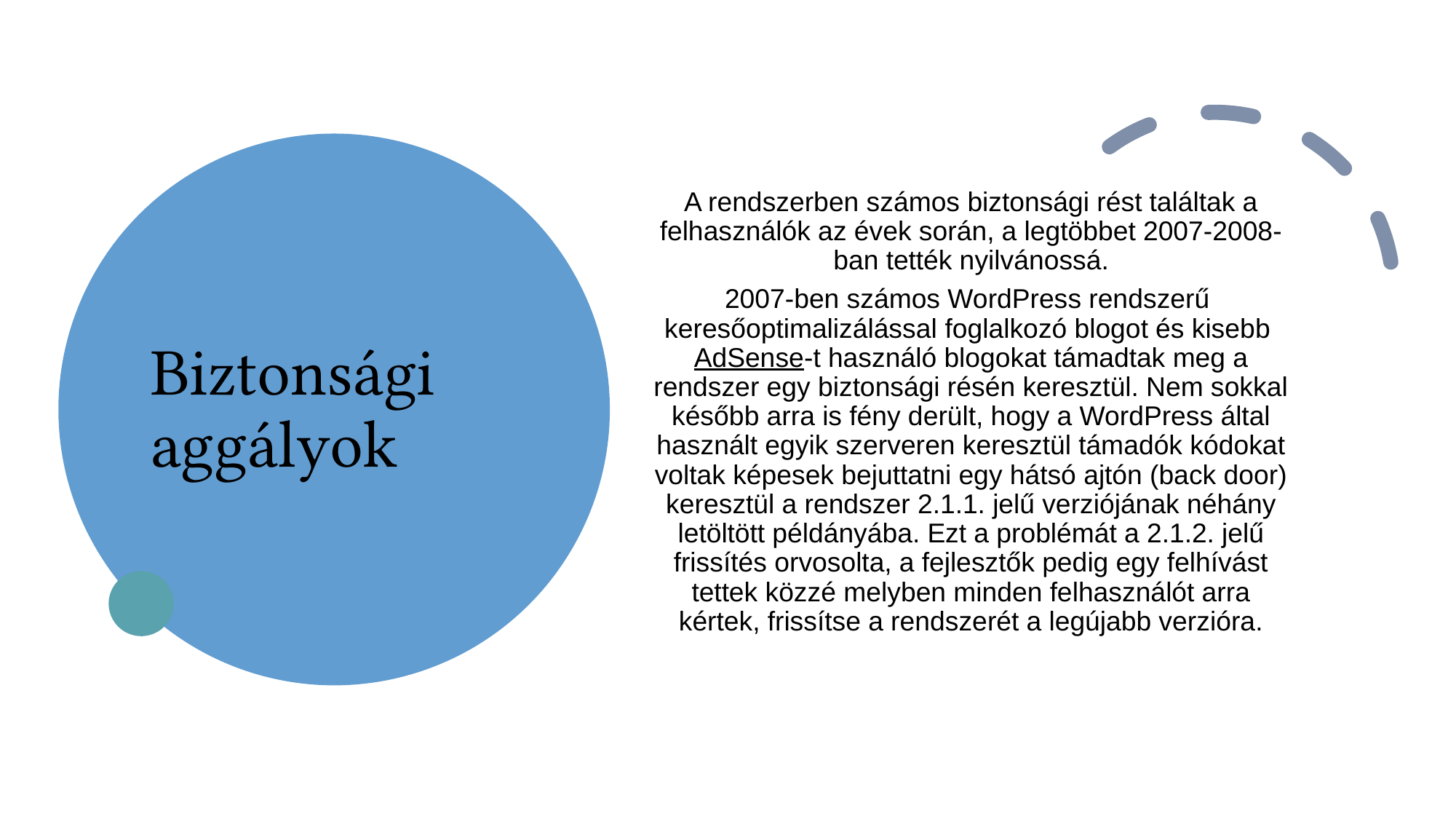

# Biztonsági aggályok
A rendszerben számos biztonsági rést találtak a felhasználók az évek során, a legtöbbet 2007-2008-ban tették nyilvánossá.
2007-ben számos WordPress rendszerű keresőoptimalizálással foglalkozó blogot és kisebb AdSense-t használó blogokat támadtak meg a rendszer egy biztonsági résén keresztül. Nem sokkal később arra is fény derült, hogy a WordPress által használt egyik szerveren keresztül támadók kódokat voltak képesek bejuttatni egy hátsó ajtón (back door) keresztül a rendszer 2.1.1. jelű verziójának néhány letöltött példányába. Ezt a problémát a 2.1.2. jelű frissítés orvosolta, a fejlesztők pedig egy felhívást tettek közzé melyben minden felhasználót arra kértek, frissítse a rendszerét a legújabb verzióra.